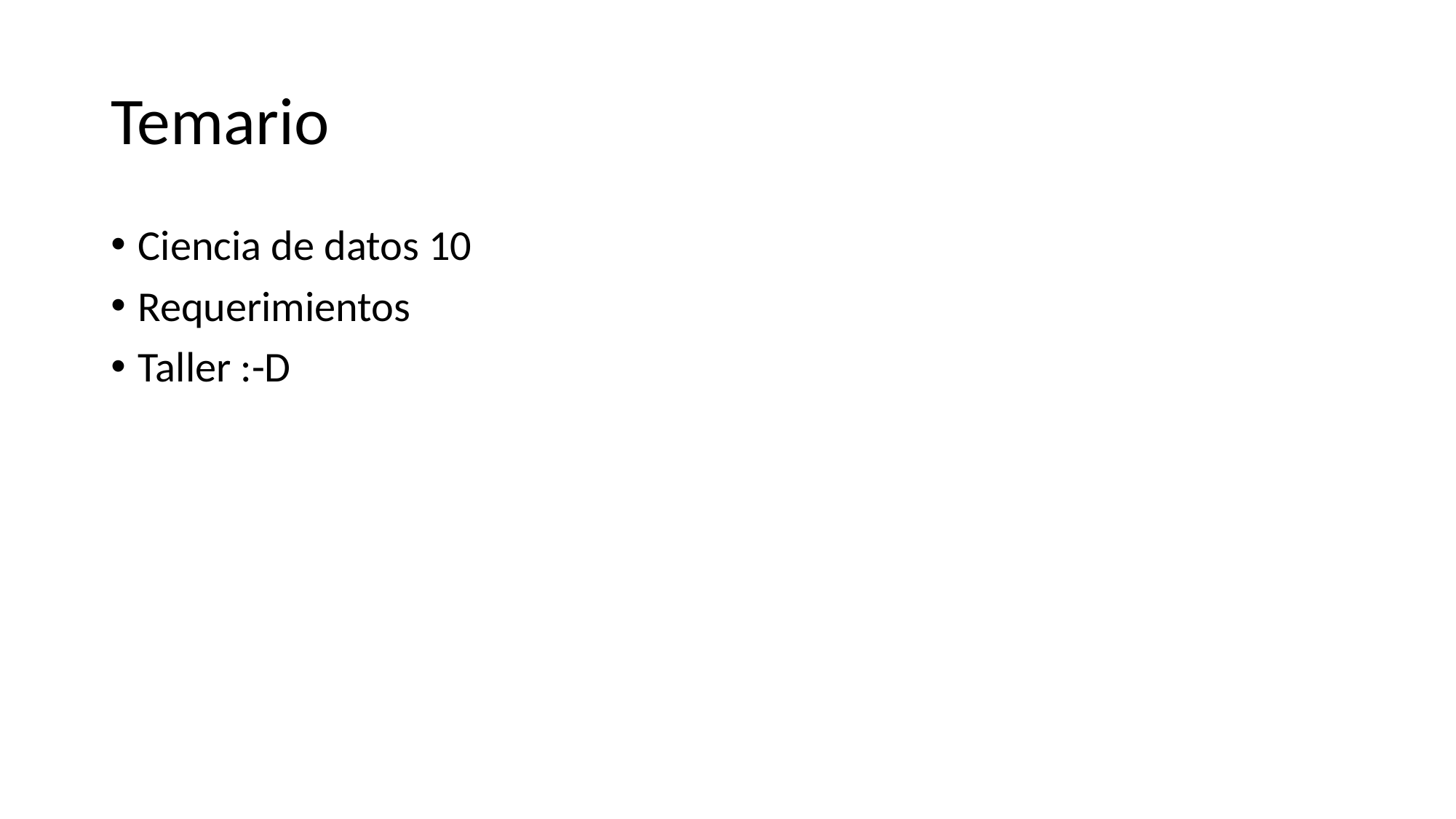

# Temario
Ciencia de datos 10
Requerimientos
Taller :-D